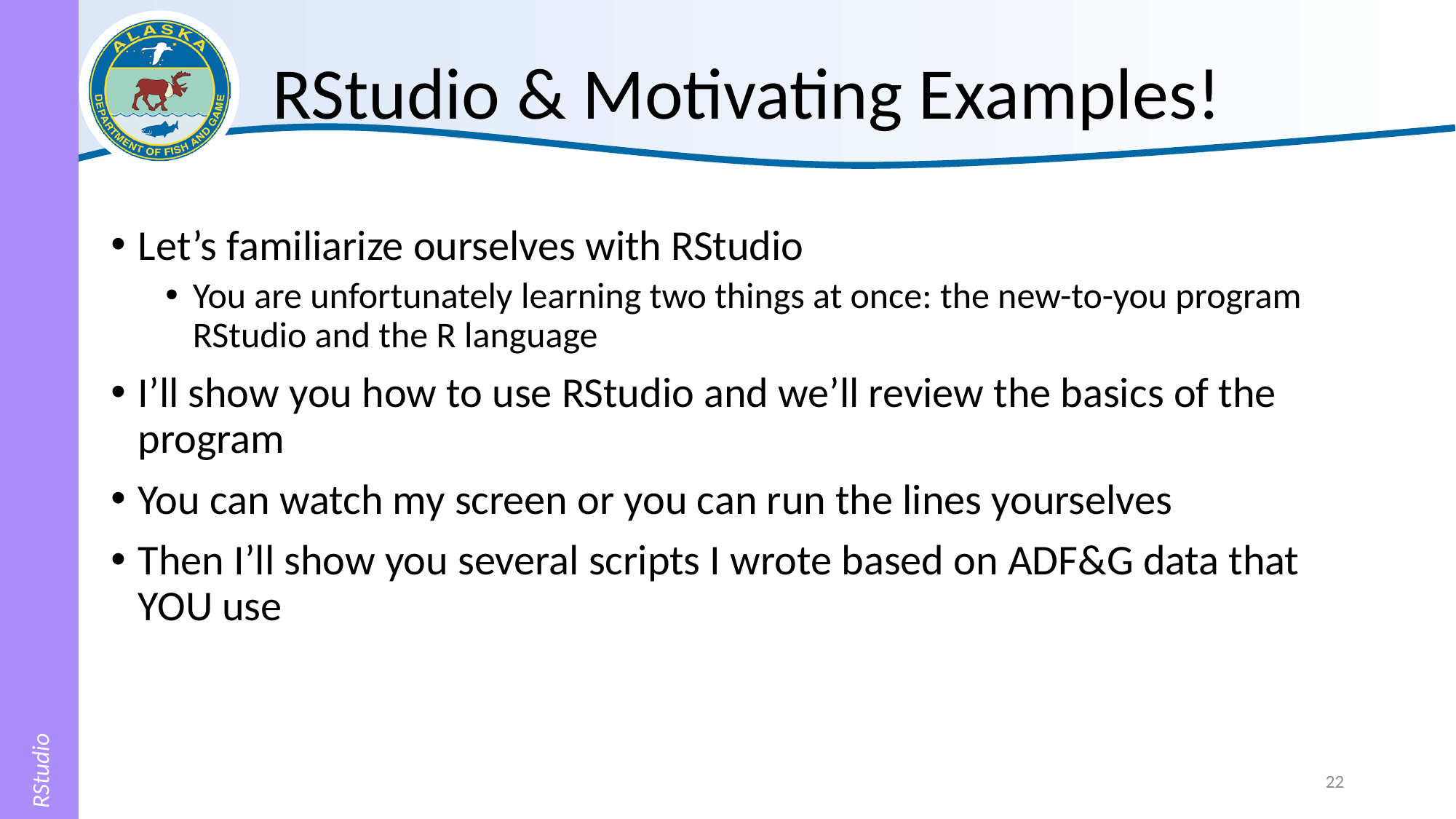

# RStudio & Motivating Examples!
Let’s familiarize ourselves with RStudio
You are unfortunately learning two things at once: the new-to-you program RStudio and the R language
I’ll show you how to use RStudio and we’ll review the basics of the program
You can watch my screen or you can run the lines yourselves
Then I’ll show you several scripts I wrote based on ADF&G data that YOU use
RStudio
22